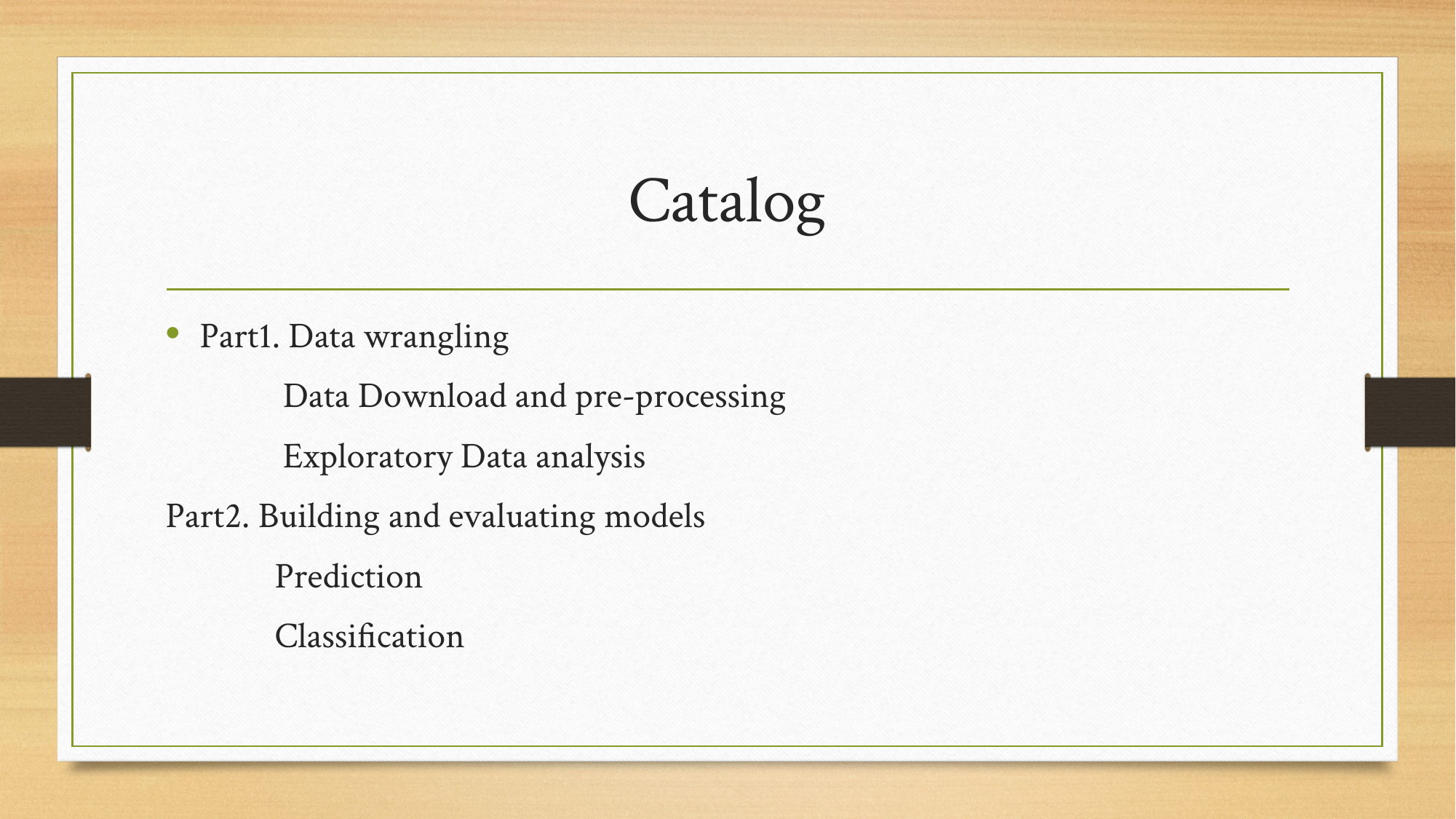

# Catalog
Part1. Data wrangling
	 Data Download and pre-processing
	 Exploratory Data analysis
Part2. Building and evaluating models
	Prediction
	Classification